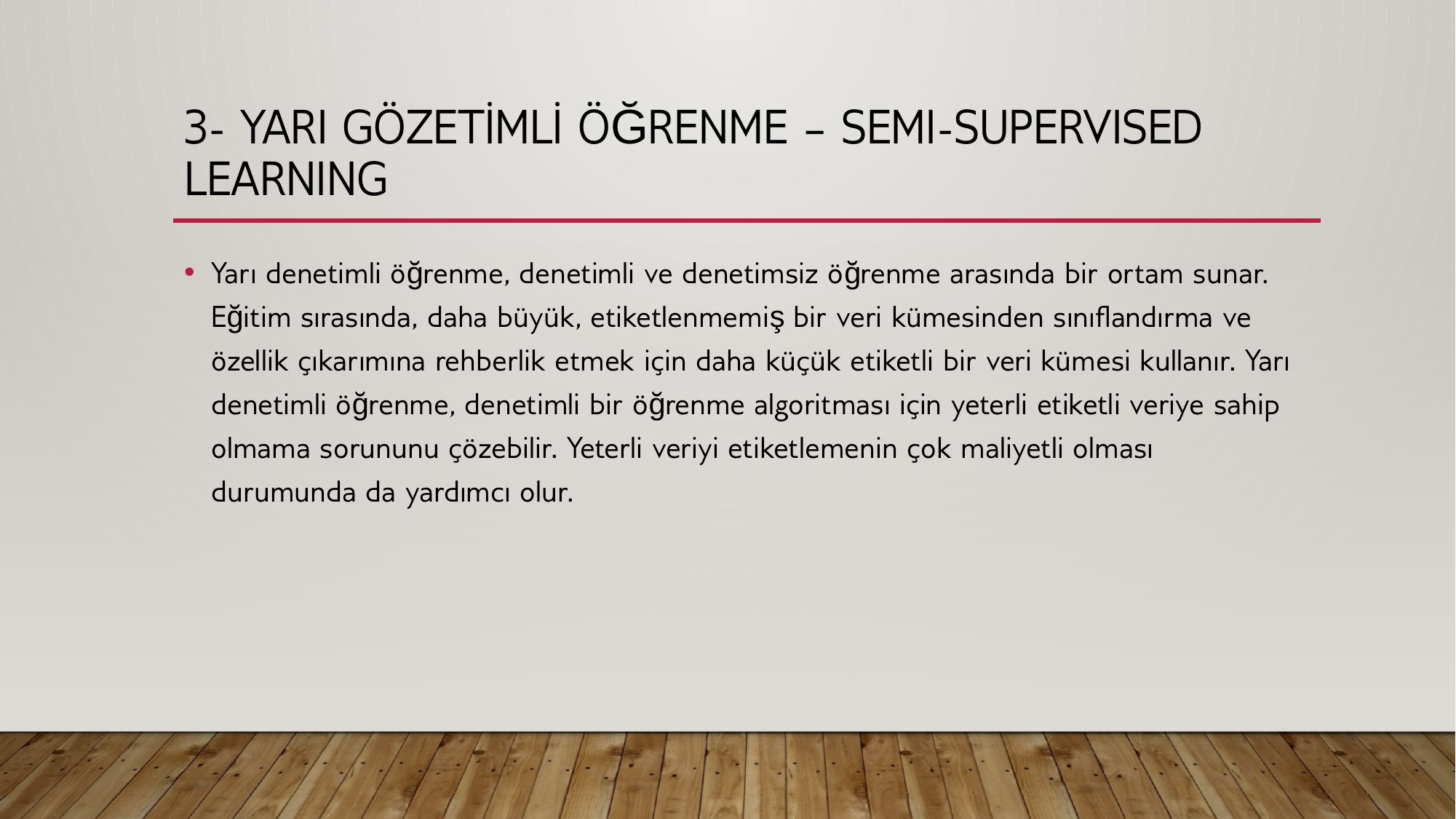

# 3- yarı gözetimli öğrenme – semı-supervısed learnıng
Yarı denetimli öğrenme, denetimli ve denetimsiz öğrenme arasında bir ortam sunar. Eğitim sırasında, daha büyük, etiketlenmemiş bir veri kümesinden sınıflandırma ve özellik çıkarımına rehberlik etmek için daha küçük etiketli bir veri kümesi kullanır. Yarı denetimli öğrenme, denetimli bir öğrenme algoritması için yeterli etiketli veriye sahip olmama sorununu çözebilir. Yeterli veriyi etiketlemenin çok maliyetli olması durumunda da yardımcı olur.